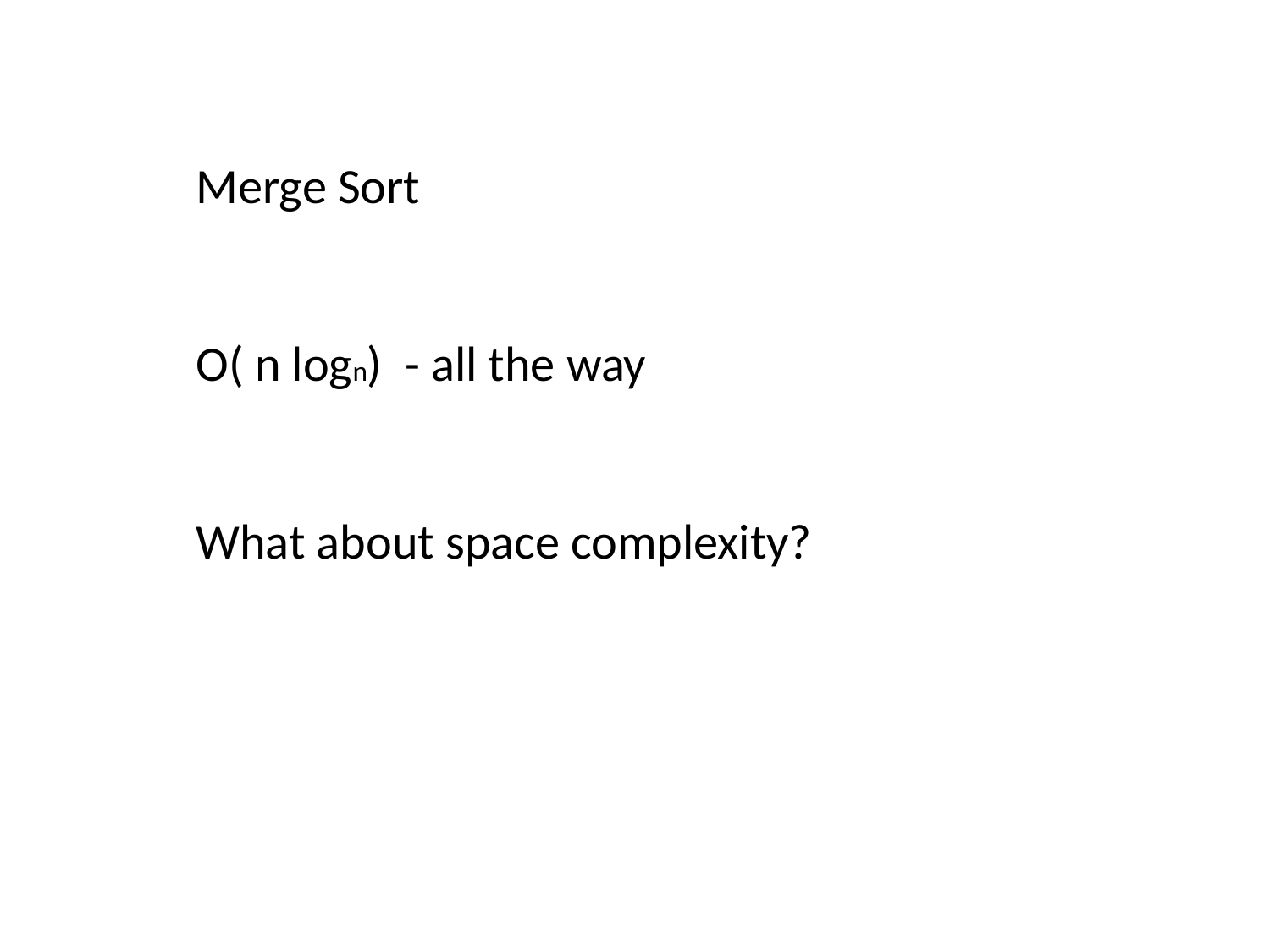

Merge Sort

O( n logn)  - all the way

What about space complexity?